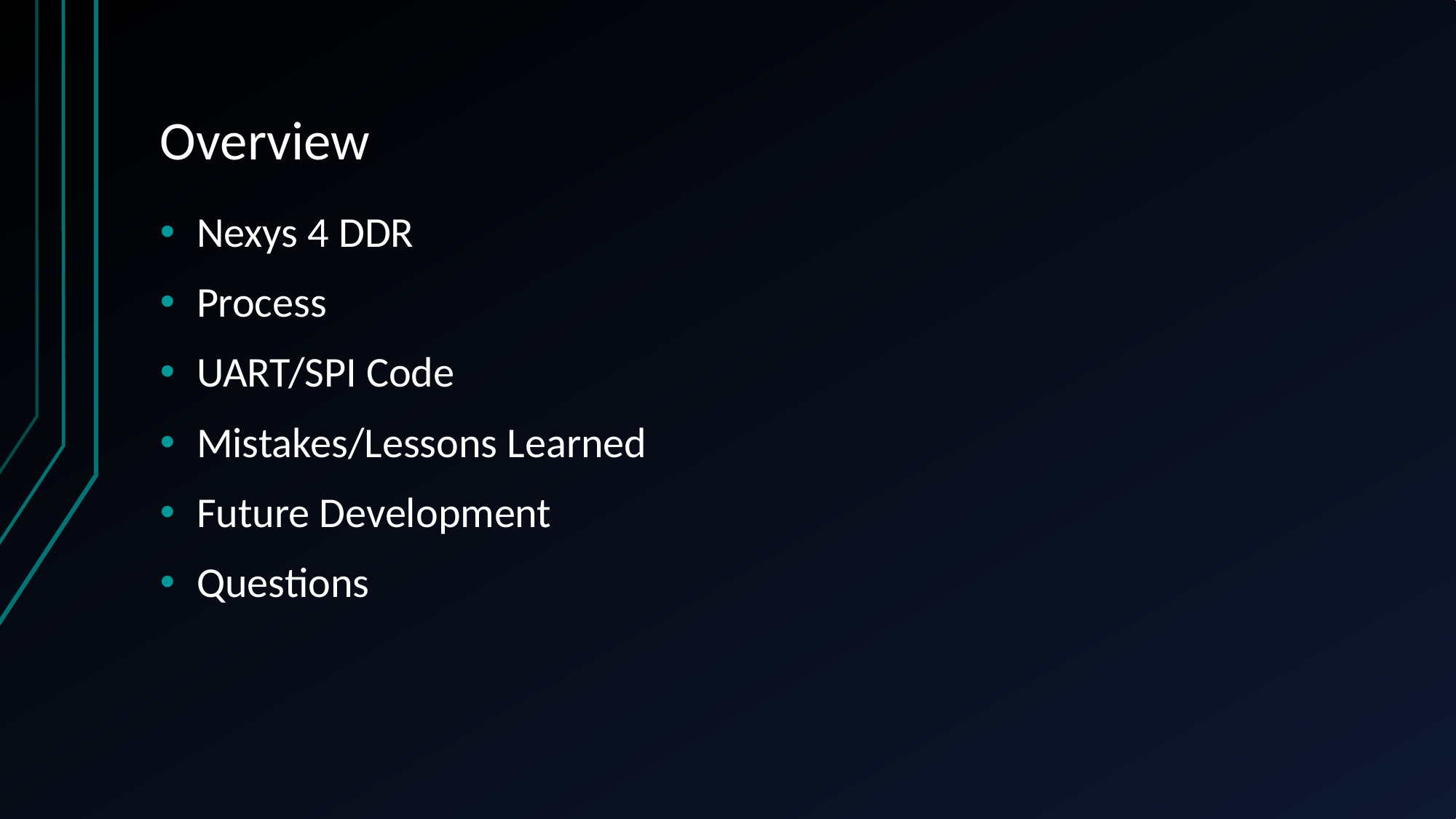

# Overview
Nexys 4 DDR
Process
UART/SPI Code
Mistakes/Lessons Learned
Future Development
Questions